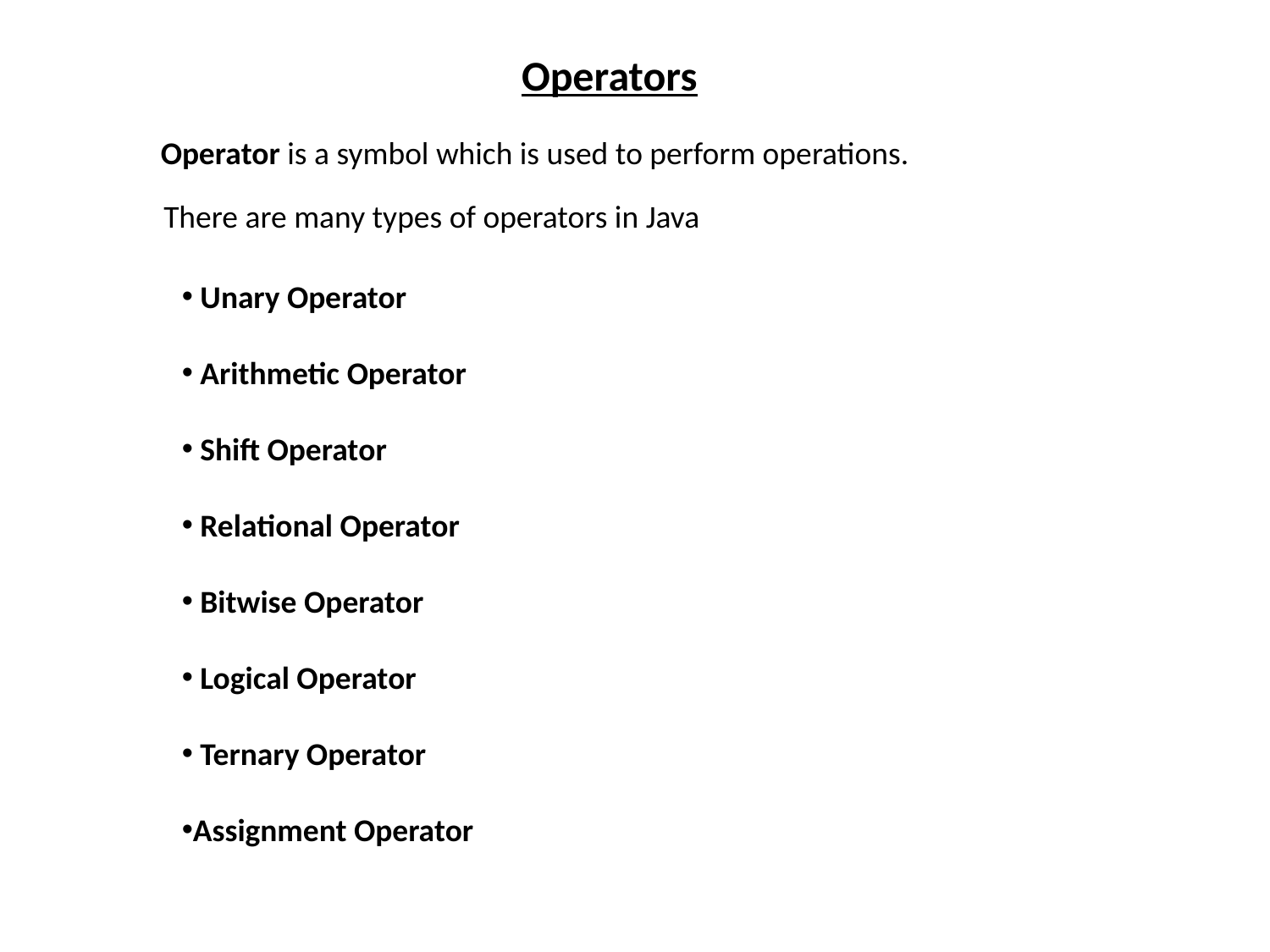

Operators
Operator is a symbol which is used to perform operations.
There are many types of operators in Java
 Unary Operator
 Arithmetic Operator
 Shift Operator
 Relational Operator
 Bitwise Operator
 Logical Operator
 Ternary Operator
Assignment Operator